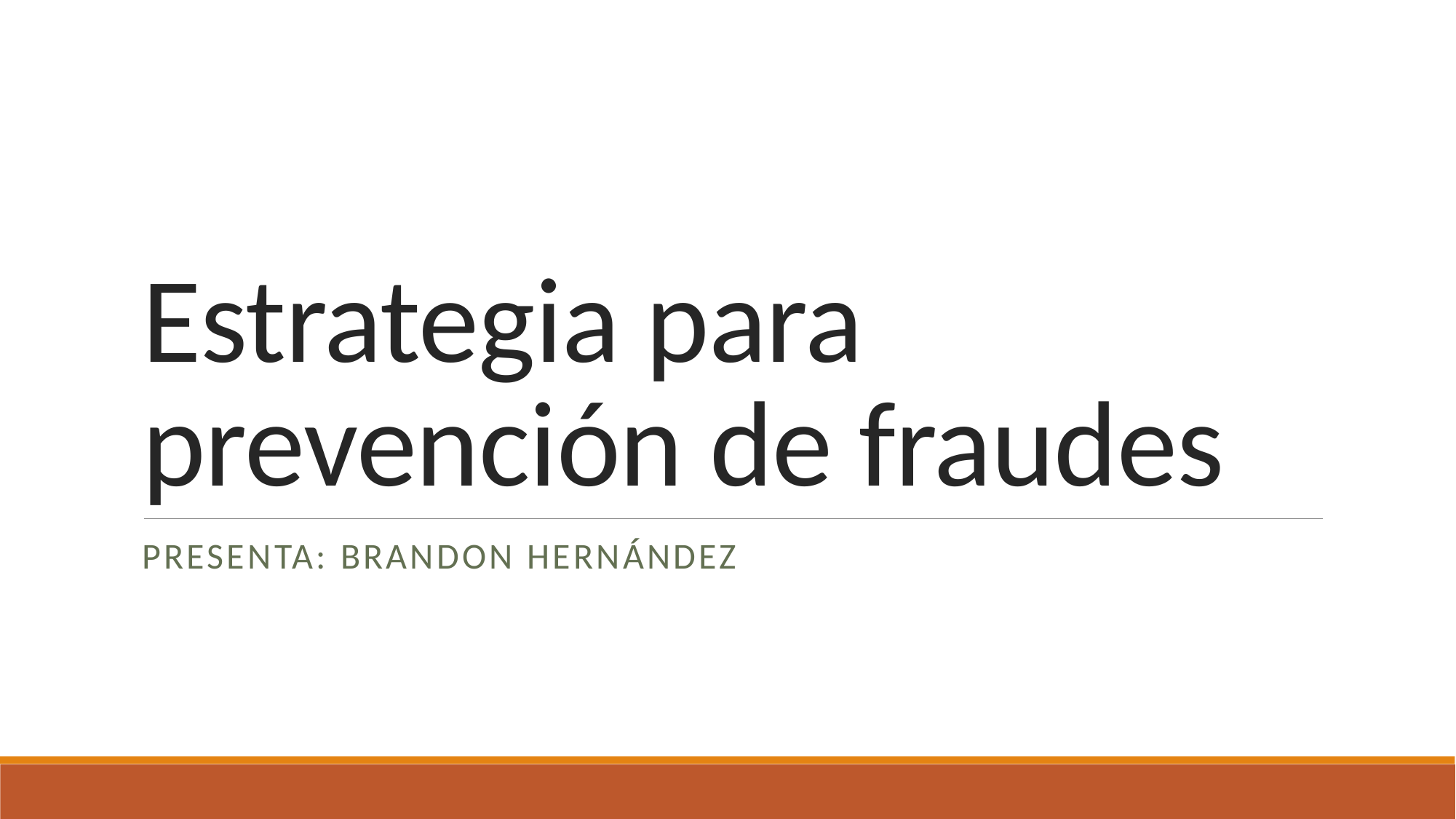

# Estrategia para prevención de fraudes
Presenta: Brandon hernández